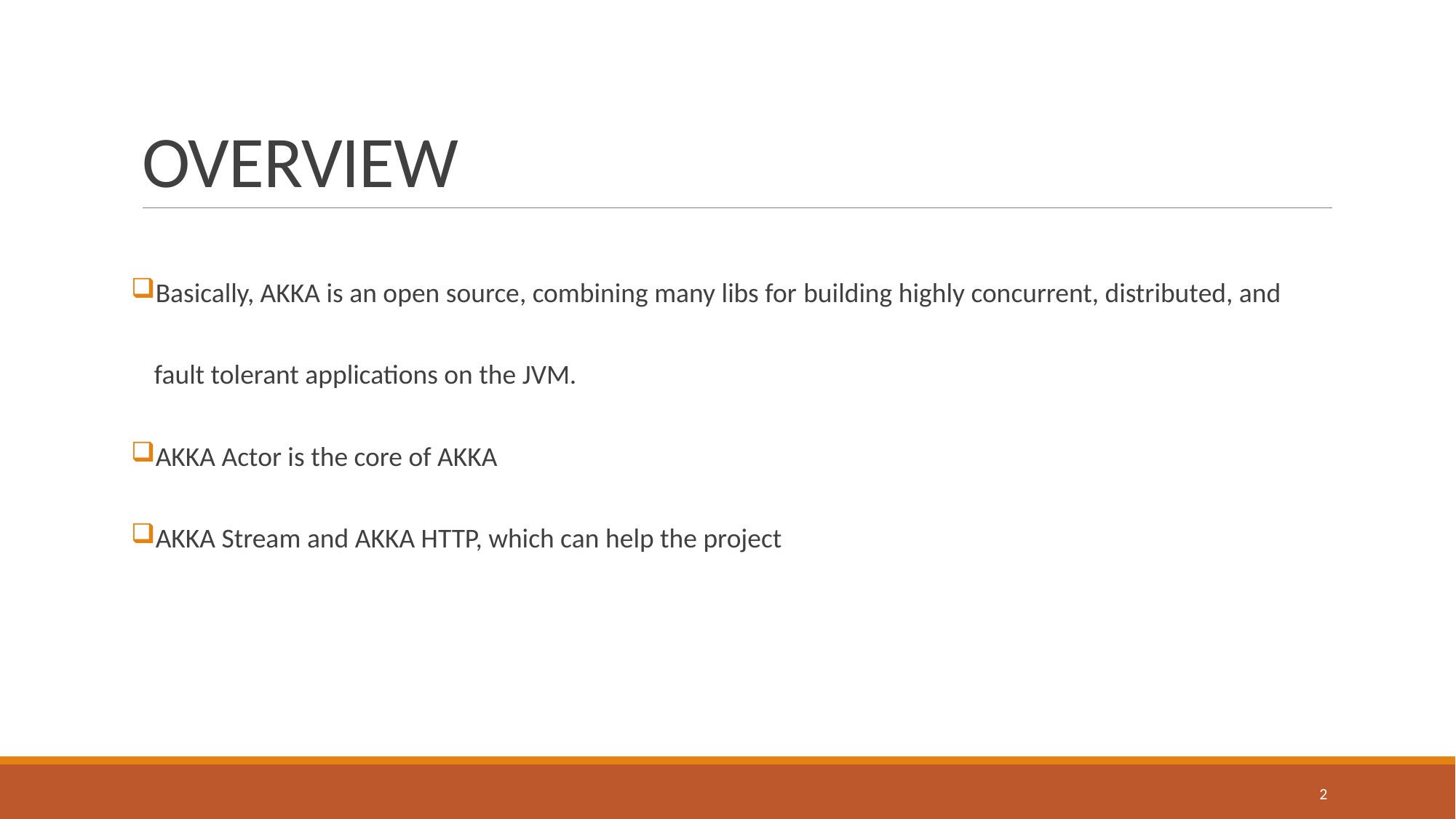

# OVERVIEW
Basically, AKKA is an open source, combining many libs for building highly concurrent, distributed, and fault tolerant applications on the JVM.
AKKA Actor is the core of AKKA
AKKA Stream and AKKA HTTP, which can help the project

2